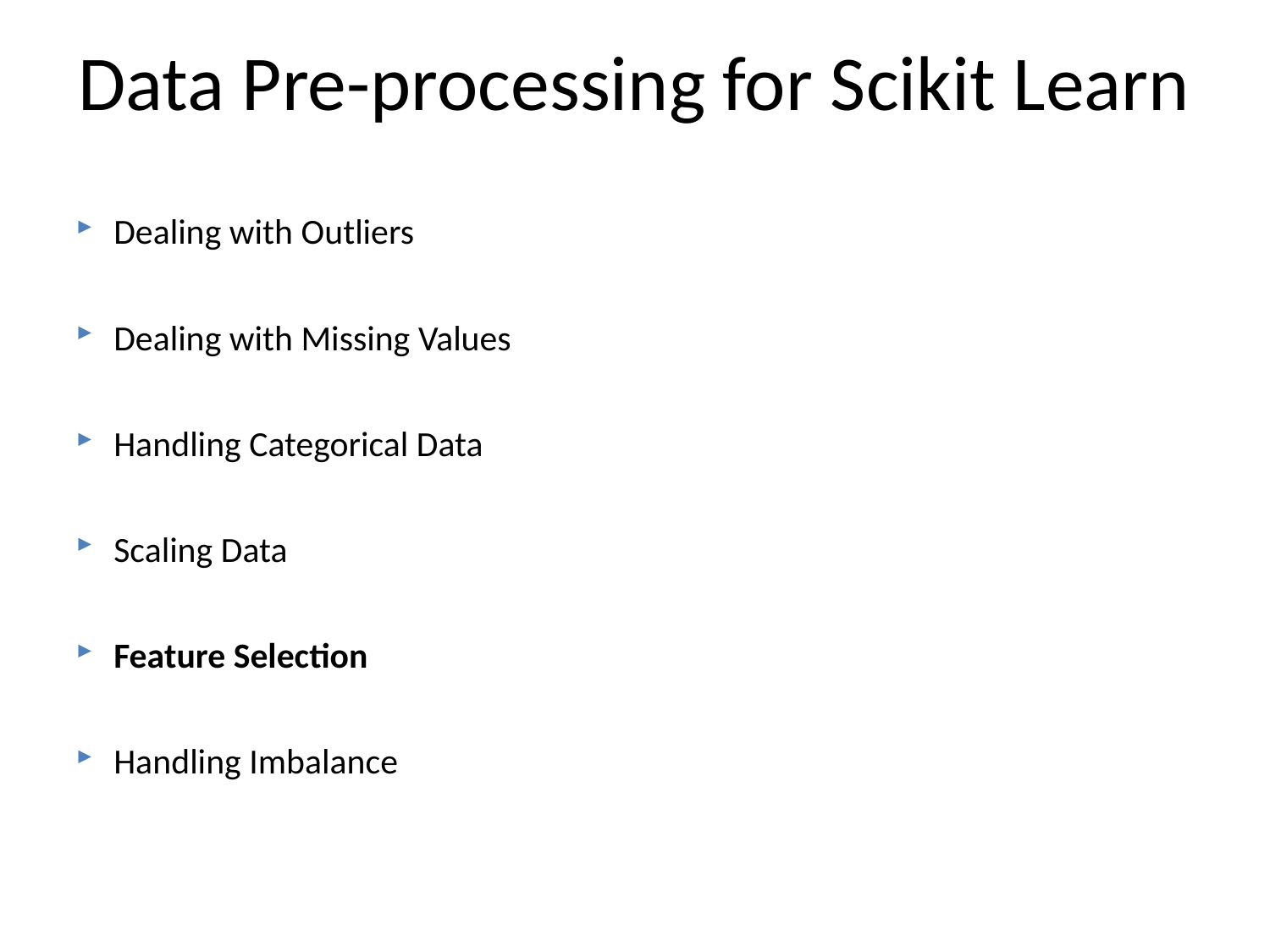

# Data Pre-processing for Scikit Learn

Dealing with Outliers

Dealing with Missing Values

Handling Categorical Data

Scaling Data

Feature Selection

Handling Imbalance